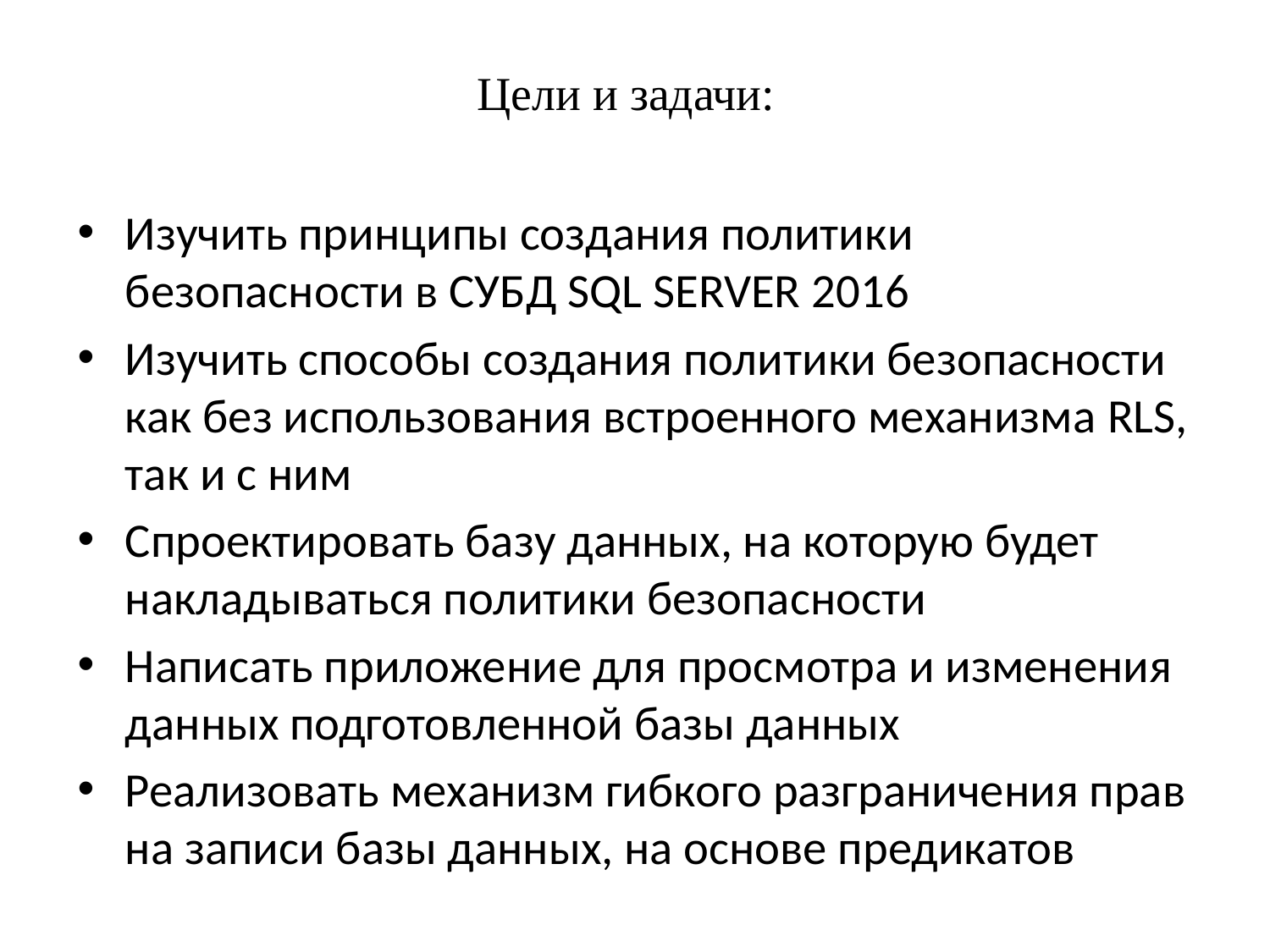

# Цели и задачи:
Изучить принципы создания политики безопасности в СУБД SQL SERVER 2016
Изучить способы создания политики безопасности как без использования встроенного механизма RLS, так и с ним
Спроектировать базу данных, на которую будет накладываться политики безопасности
Написать приложение для просмотра и изменения данных подготовленной базы данных
Реализовать механизм гибкого разграничения прав на записи базы данных, на основе предикатов